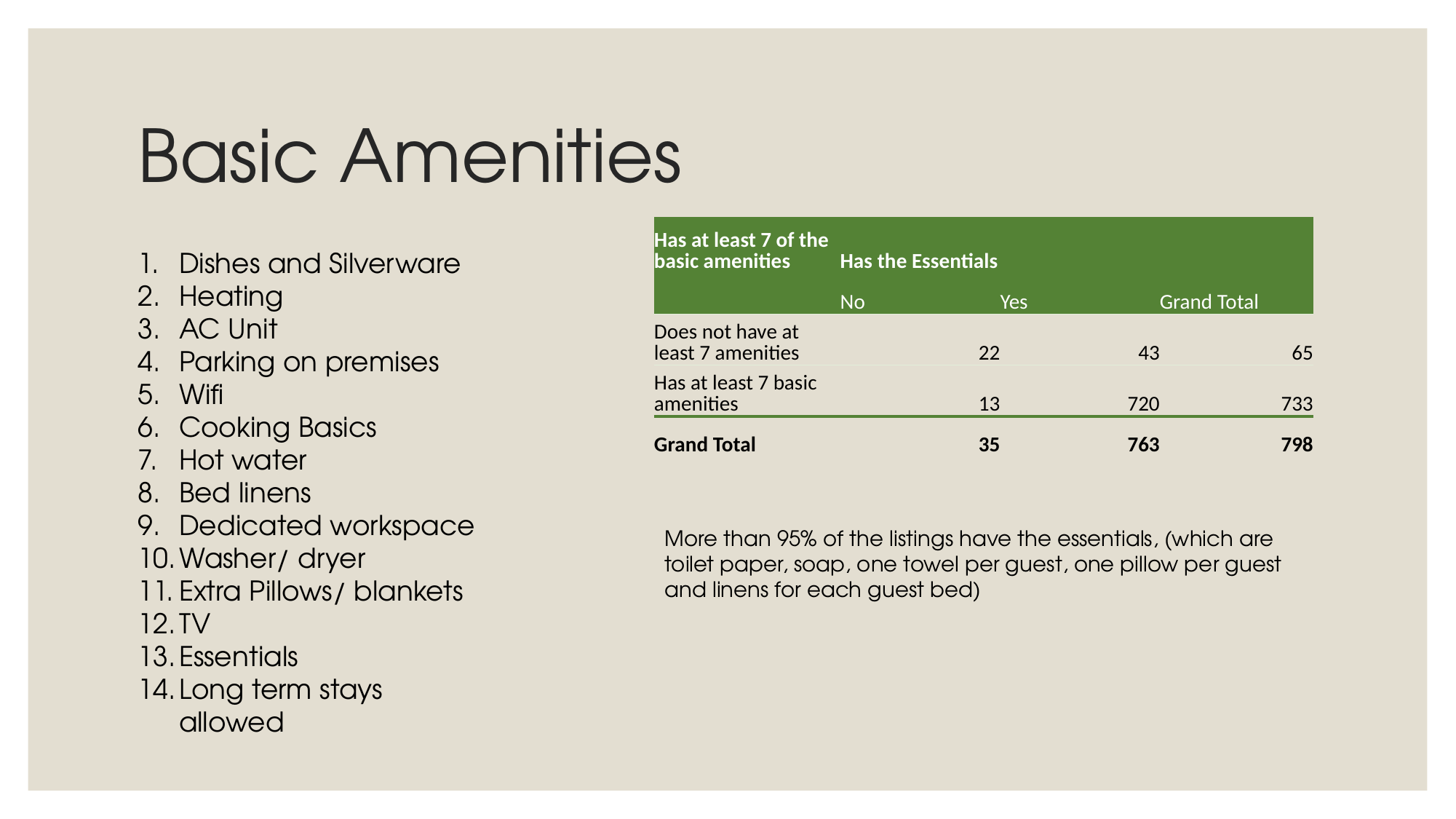

# Basic Amenities
| Has at least 7 of the basic amenities | Has the Essentials |  |  |
| --- | --- | --- | --- |
|  | No | Yes | Grand Total |
| Does not have at least 7 amenities | 22 | 43 | 65 |
| Has at least 7 basic amenities | 13 | 720 | 733 |
| Grand Total | 35 | 763 | 798 |
Dishes and Silverware
Heating
AC Unit
Parking on premises
Wifi
Cooking Basics
Hot water
Bed linens
Dedicated workspace
Washer/ dryer
Extra Pillows/ blankets
TV
Essentials
Long term stays allowed
More than 95% of the listings have the essentials, (which are toilet paper, soap, one towel per guest, one pillow per guest and linens for each guest bed)